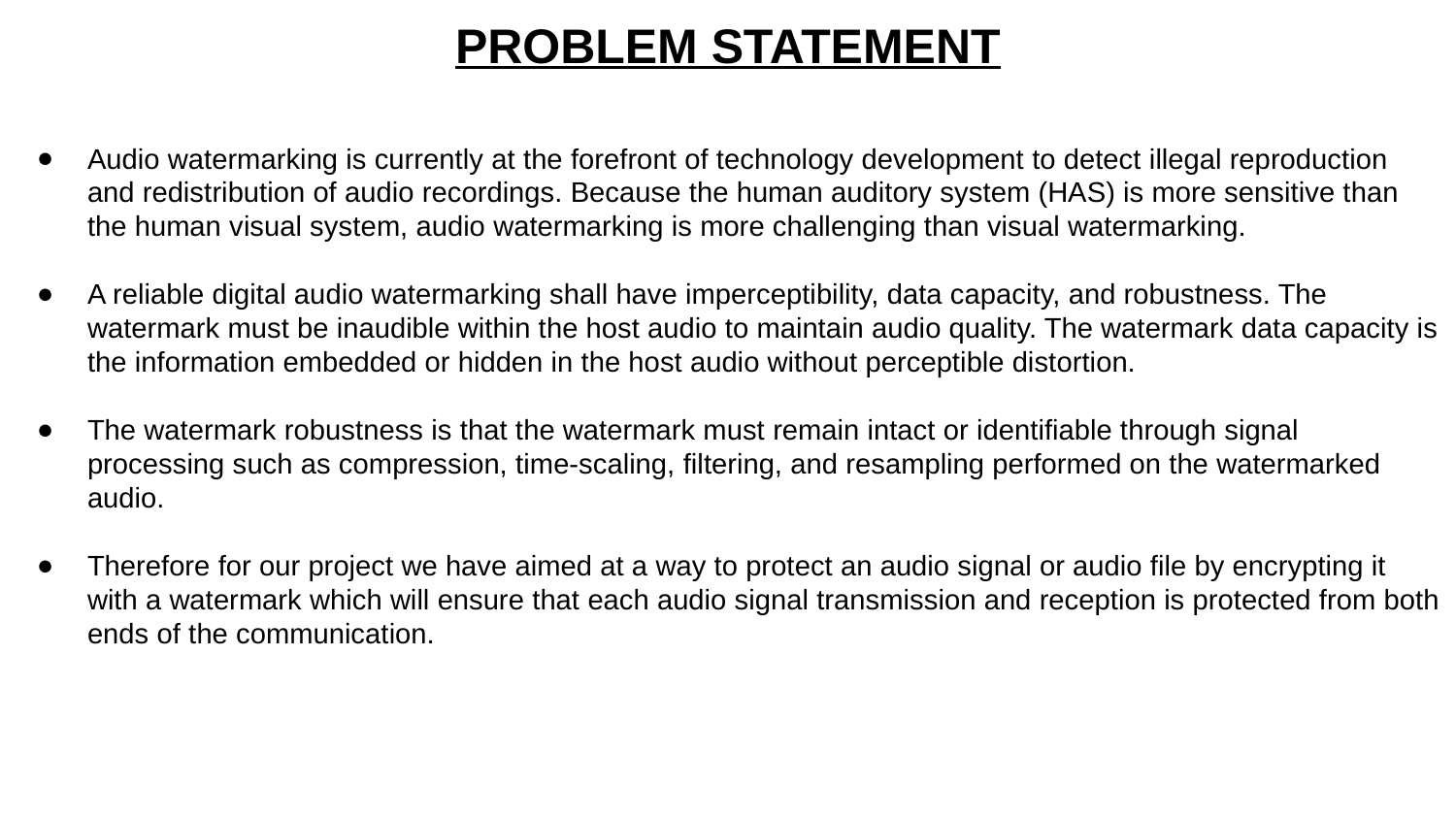

# PROBLEM STATEMENT

Audio watermarking is currently at the forefront of technology development to detect illegal reproduction and redistribution of audio recordings. Because the human auditory system (HAS) is more sensitive than the human visual system, audio watermarking is more challenging than visual watermarking.

A reliable digital audio watermarking shall have imperceptibility, data capacity, and robustness. The watermark must be inaudible within the host audio to maintain audio quality. The watermark data capacity is the information embedded or hidden in the host audio without perceptible distortion.

The watermark robustness is that the watermark must remain intact or identifiable through signal processing such as compression, time-scaling, filtering, and resampling performed on the watermarked audio.

Therefore for our project we have aimed at a way to protect an audio signal or audio file by encrypting it with a watermark which will ensure that each audio signal transmission and reception is protected from both ends of the communication.